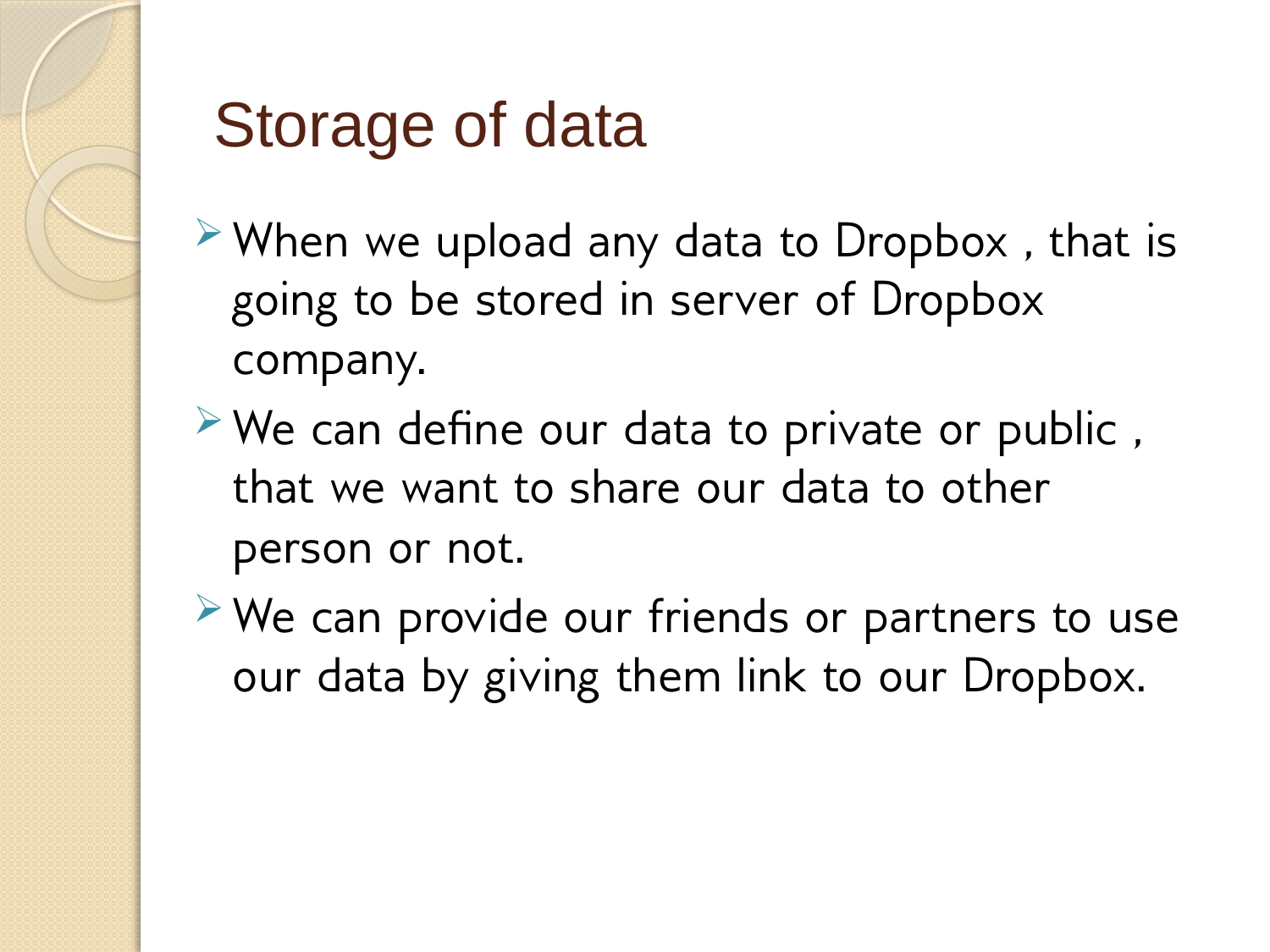

# Storage of data
When we upload any data to Dropbox , that is going to be stored in server of Dropbox company.
We can define our data to private or public , that we want to share our data to other person or not.
We can provide our friends or partners to use our data by giving them link to our Dropbox.